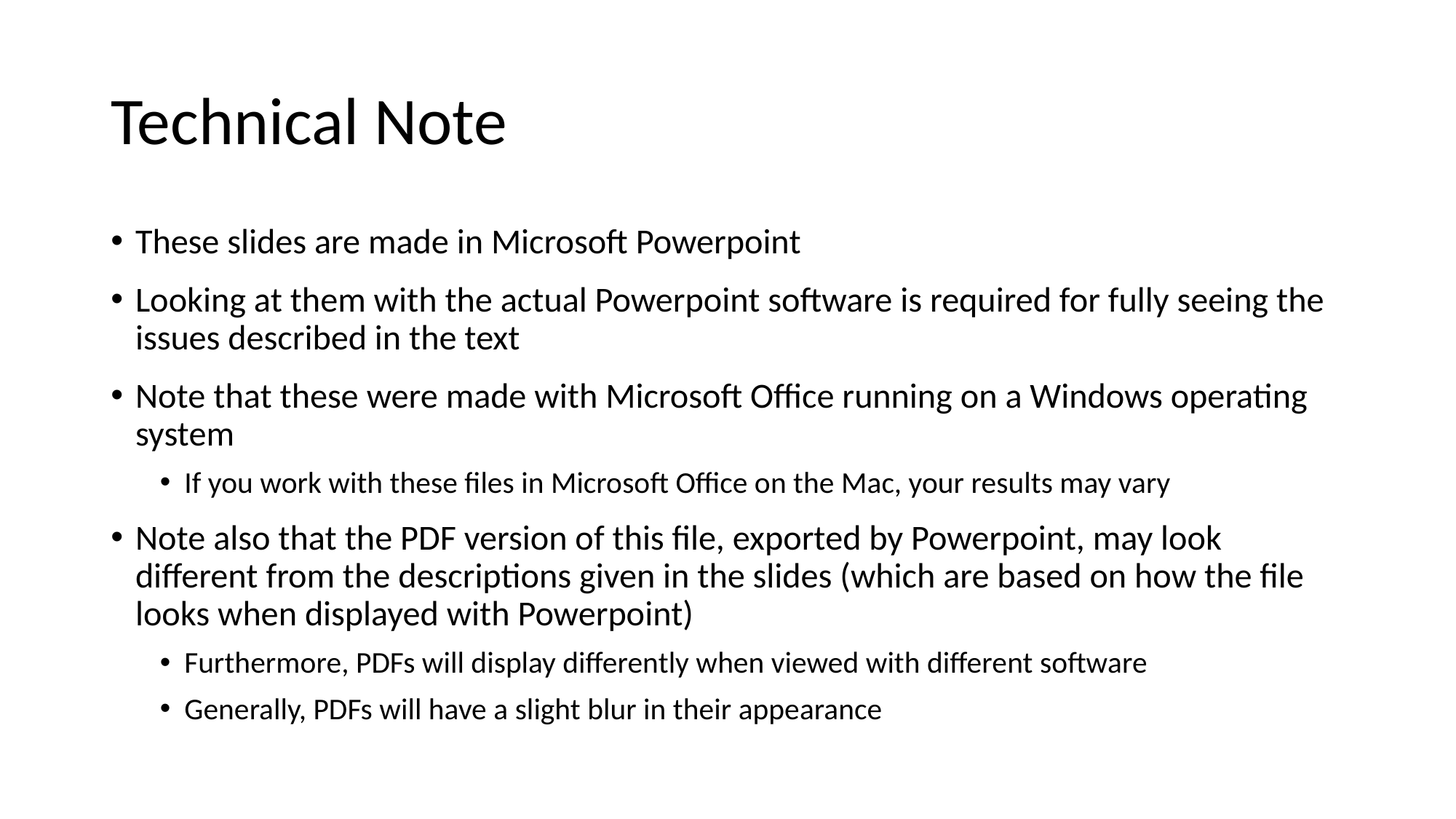

# Technical Note
These slides are made in Microsoft Powerpoint
Looking at them with the actual Powerpoint software is required for fully seeing the issues described in the text
Note that these were made with Microsoft Office running on a Windows operating system
If you work with these files in Microsoft Office on the Mac, your results may vary
Note also that the PDF version of this file, exported by Powerpoint, may look different from the descriptions given in the slides (which are based on how the file looks when displayed with Powerpoint)
Furthermore, PDFs will display differently when viewed with different software
Generally, PDFs will have a slight blur in their appearance